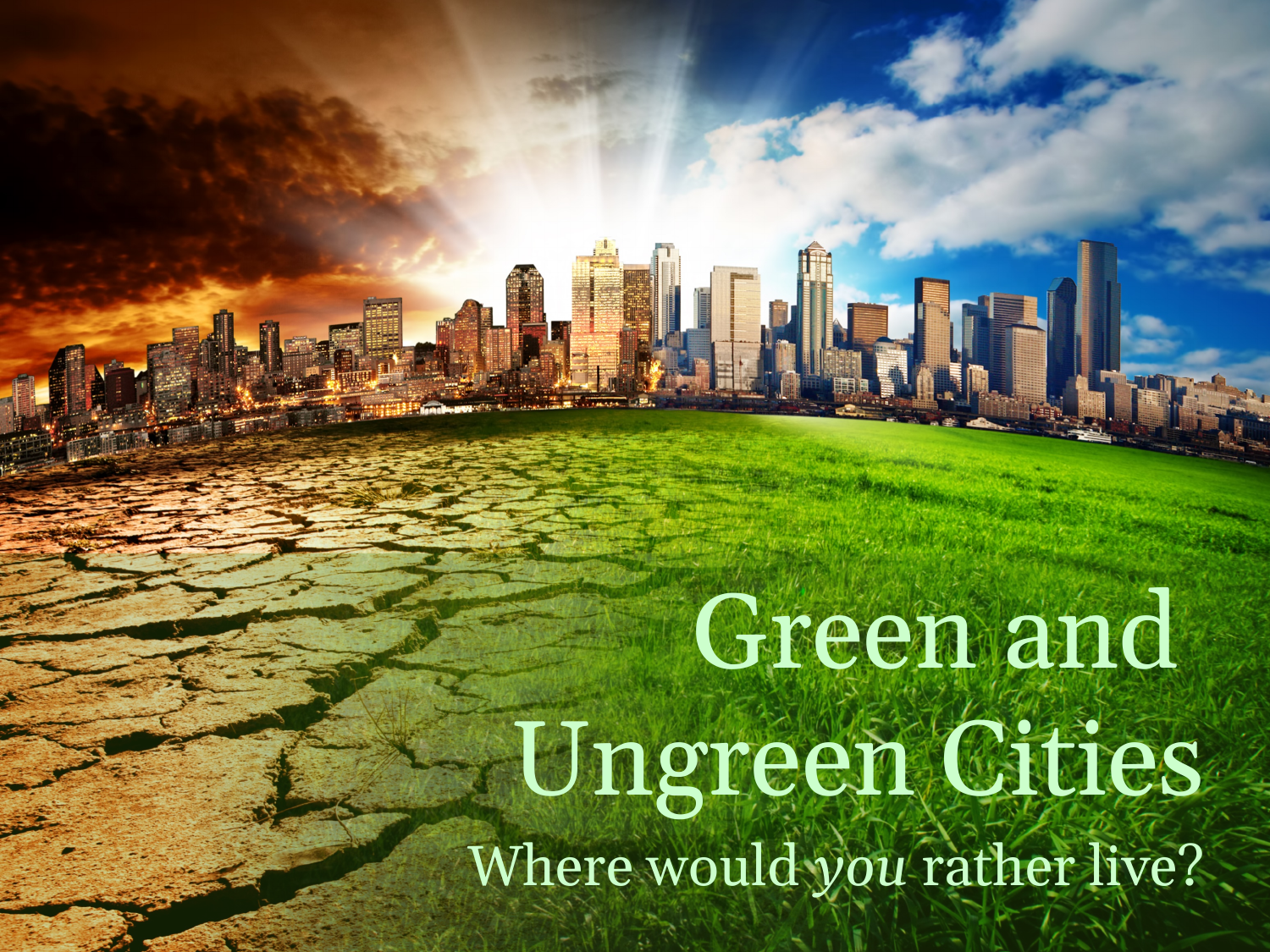

# Green and Ungreen Cities
Where would you rather live?